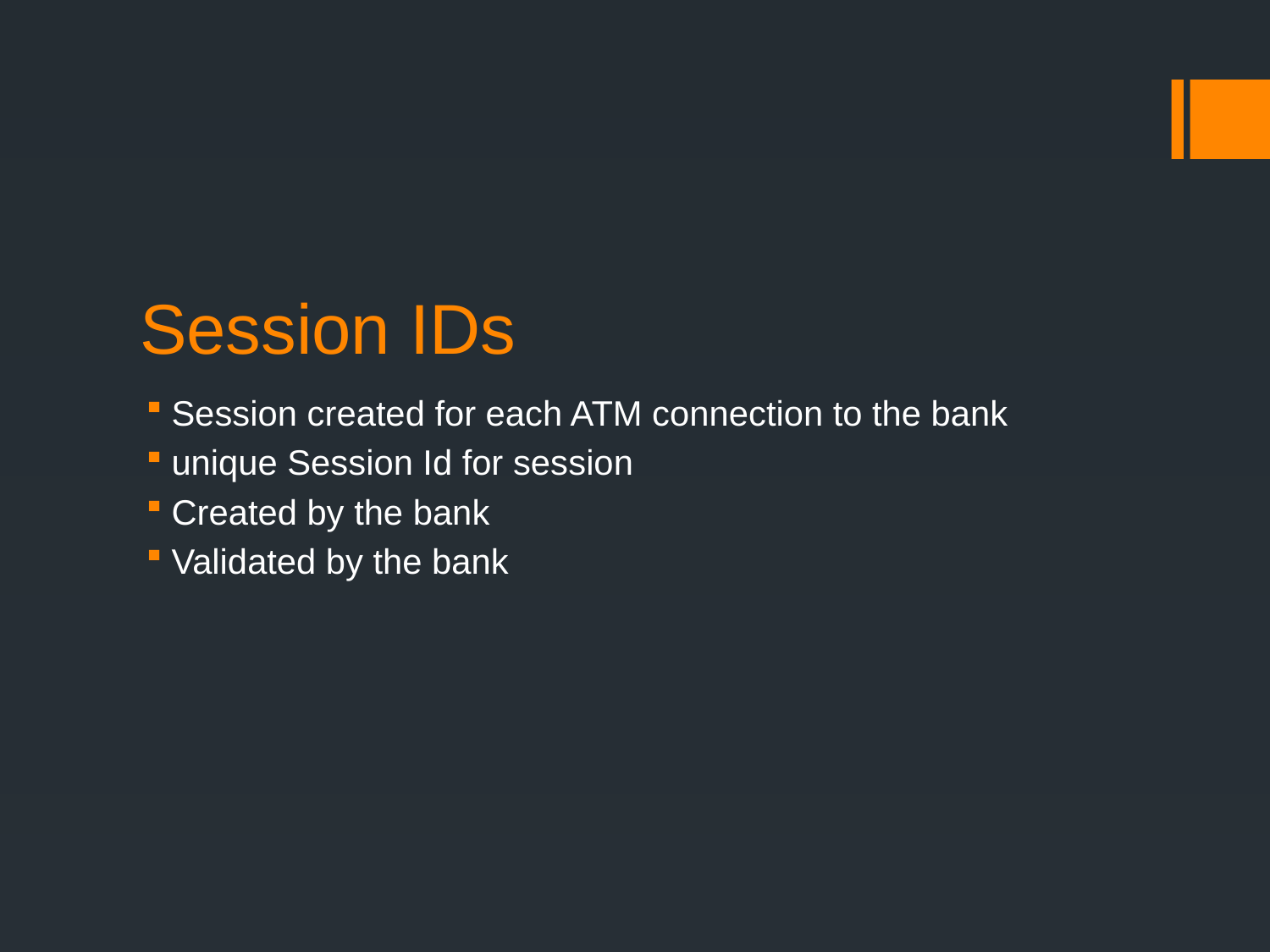

# Session IDs
Session created for each ATM connection to the bank
unique Session Id for session
Created by the bank
Validated by the bank